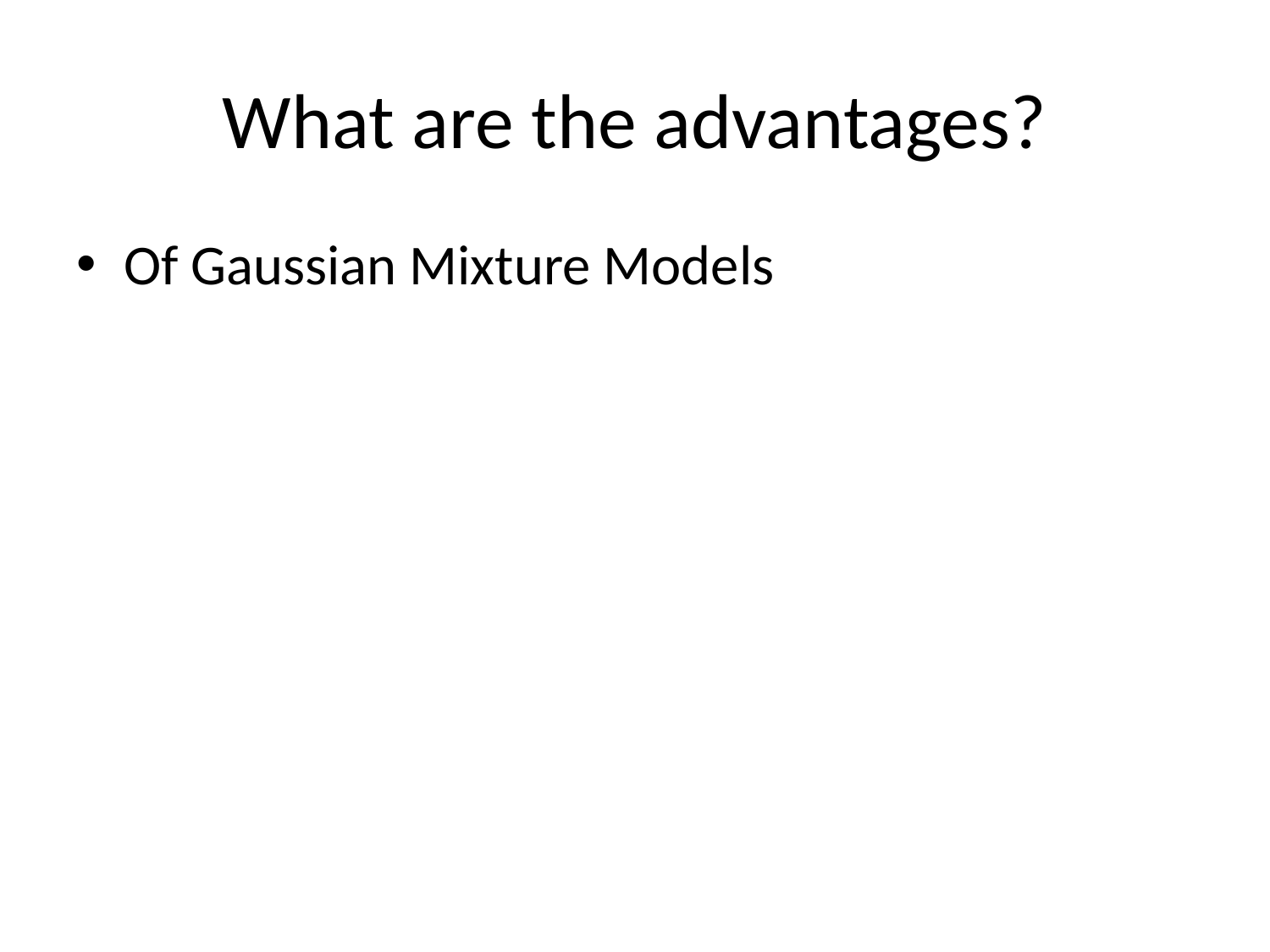

# What are the advantages?
Of Gaussian Mixture Models